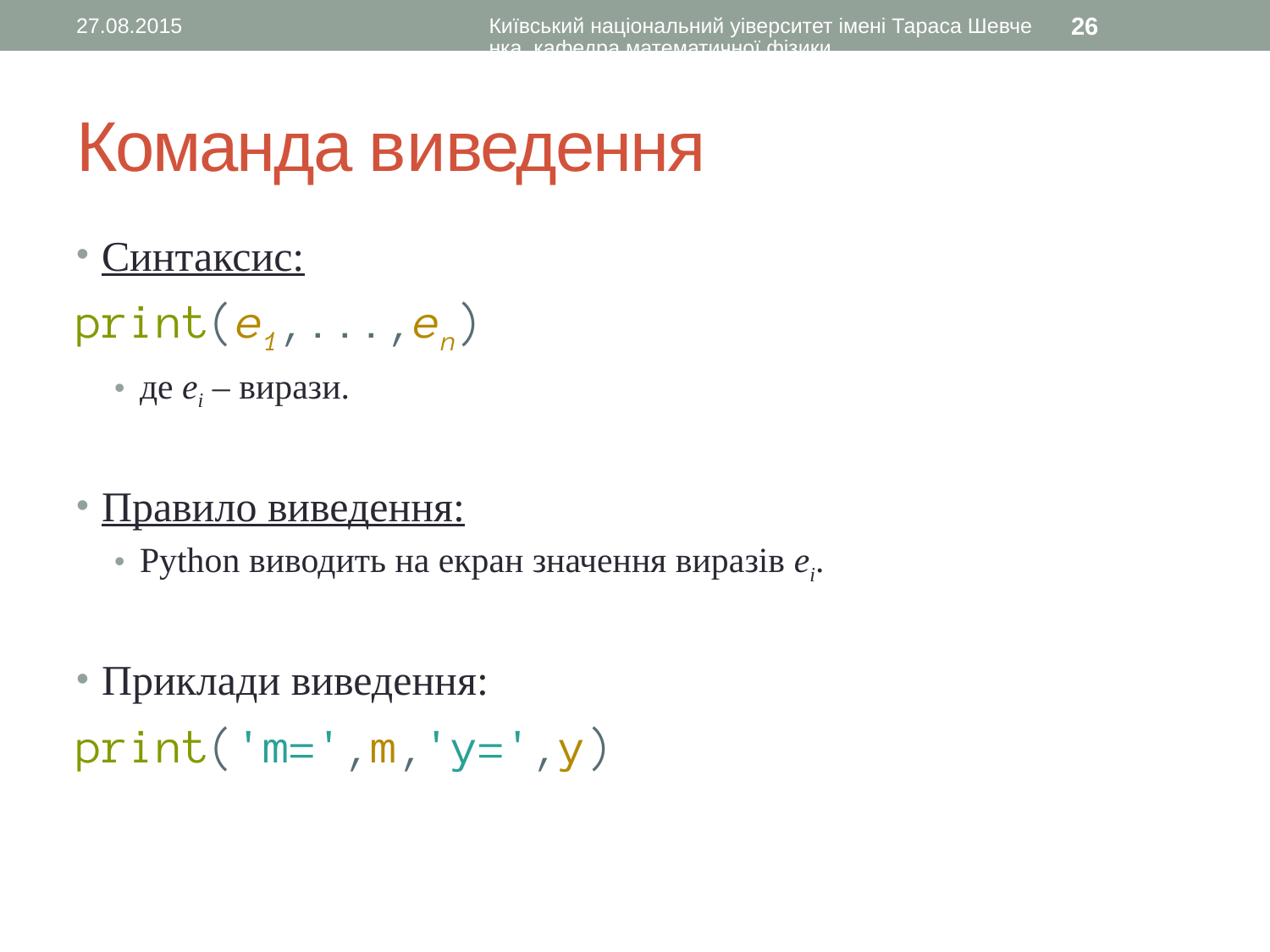

27.08.2015
Київський національний уіверситет імені Тараса Шевченка, кафедра математичної фізики
26
# Команда виведення
Синтаксис:
print(e1,...,en)
де ei – вирази.

Правило виведення:
Python виводить на екран значення виразів ei.

Приклади виведення:
print('m=',m,'y=',y)